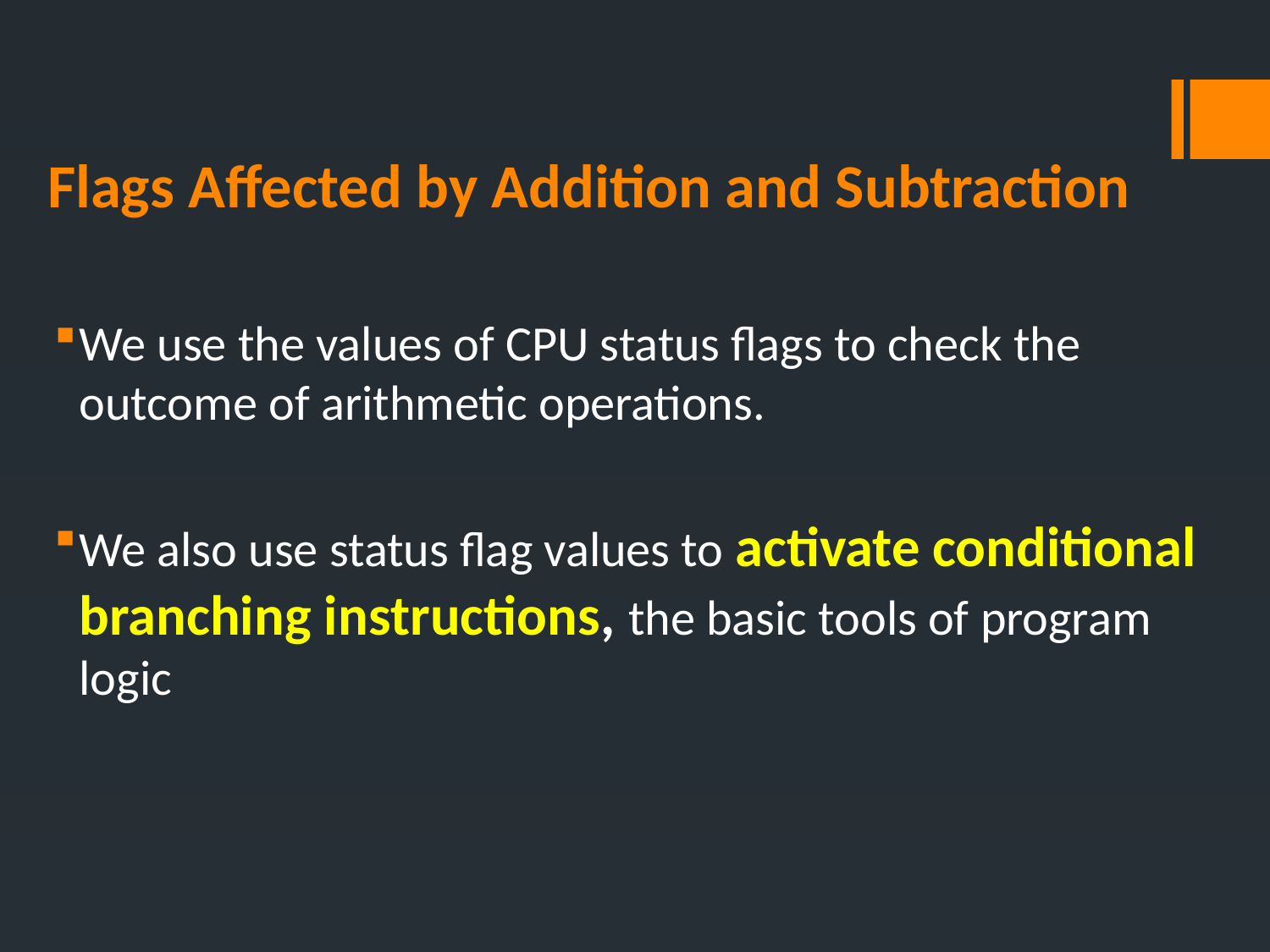

# Flags Affected by Addition and Subtraction

We use the values of CPU status flags to check the outcome of arithmetic operations.

We also use status flag values to activate conditional branching instructions, the basic tools of program logic